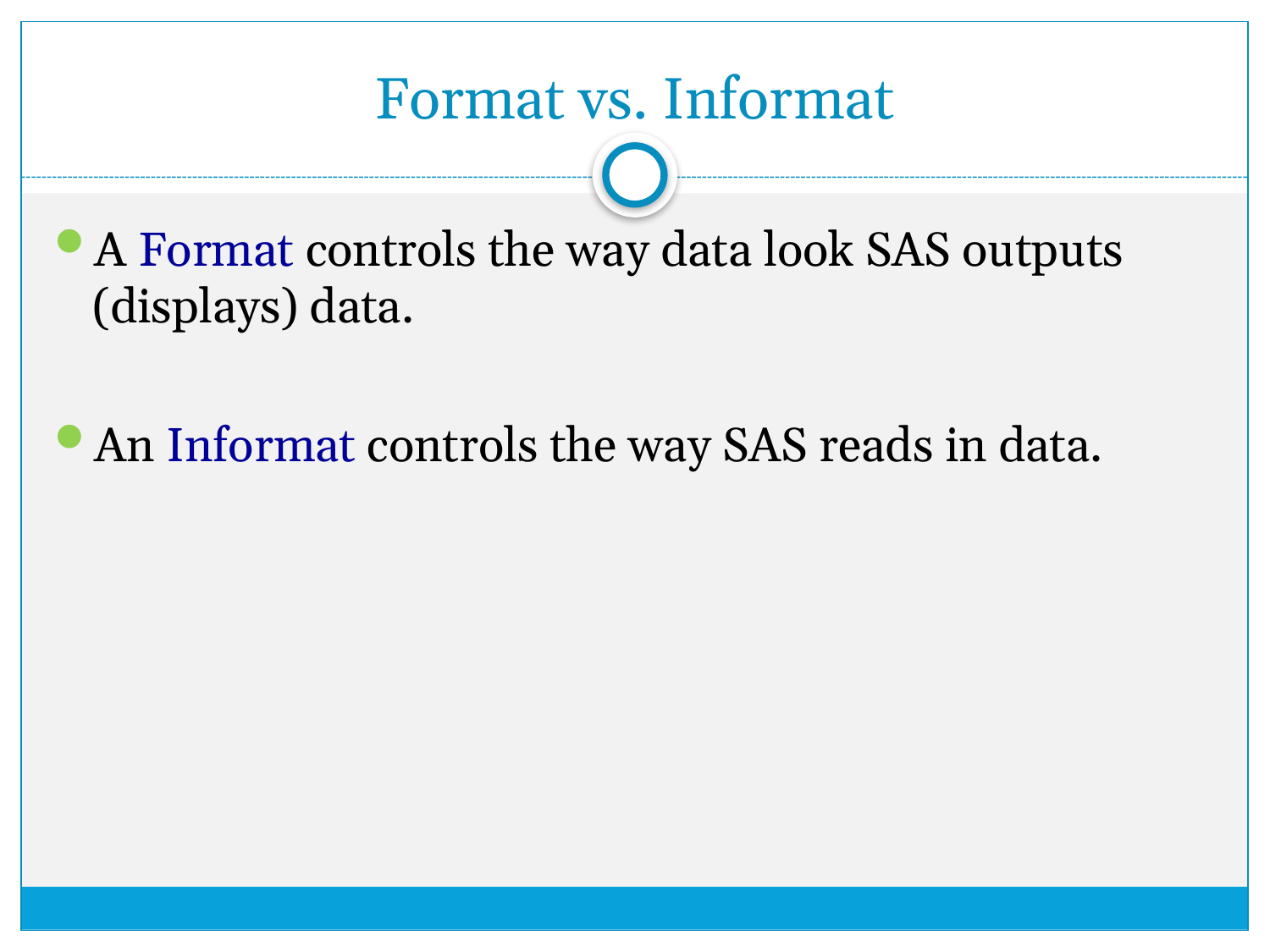

# Format vs. Informat
A Format controls the way data look SAS outputs (displays) data.

An Informat controls the way SAS reads in data.